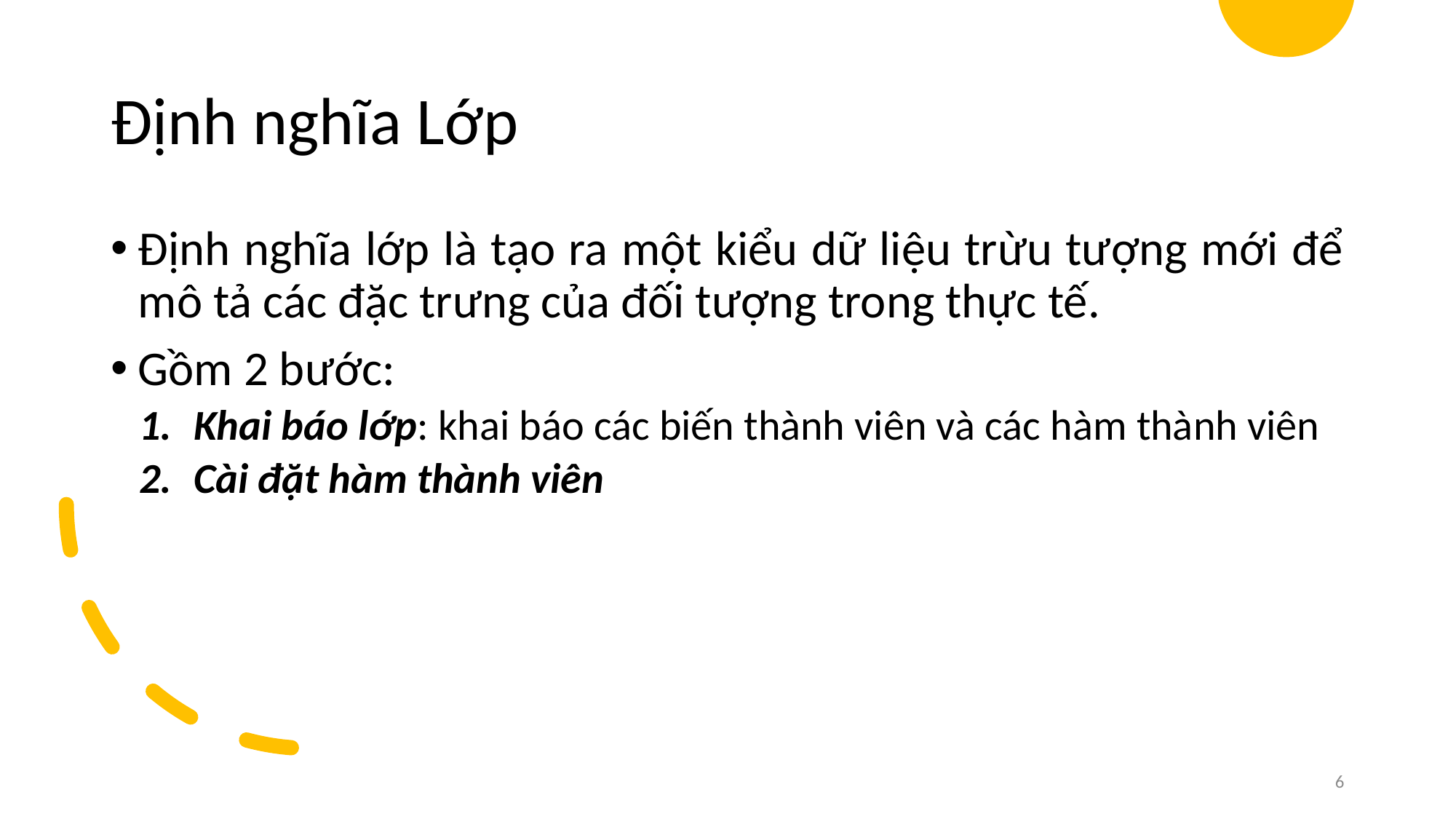

# Định nghĩa Lớp
Định nghĩa lớp là tạo ra một kiểu dữ liệu trừu tượng mới để mô tả các đặc trưng của đối tượng trong thực tế.
Gồm 2 bước:
Khai báo lớp: khai báo các biến thành viên và các hàm thành viên
Cài đặt hàm thành viên

6